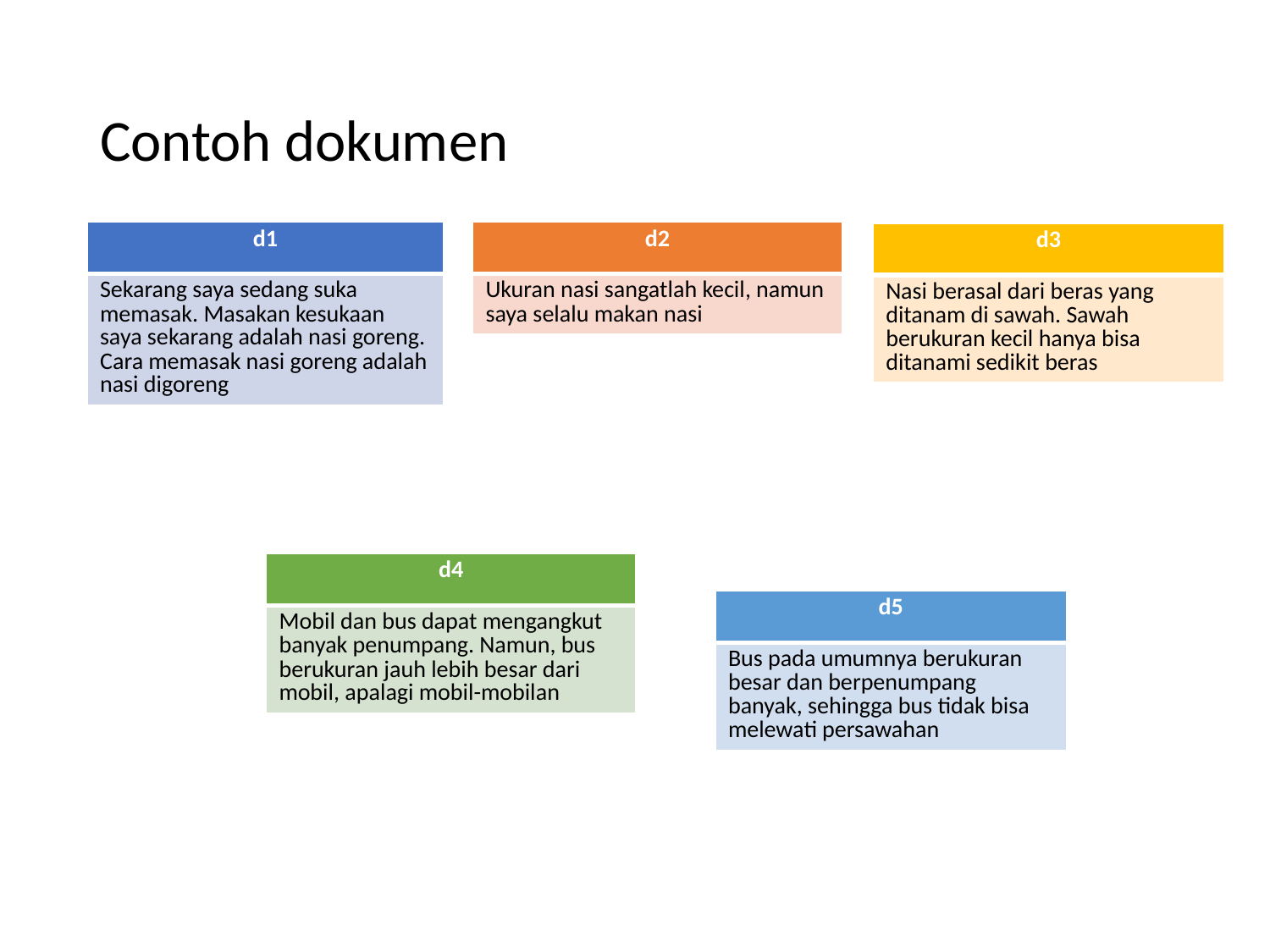

# Contoh dokumen
| d1 |
| --- |
| Sekarang saya sedang suka memasak. Masakan kesukaan saya sekarang adalah nasi goreng. Cara memasak nasi goreng adalah nasi digoreng |
| d2 |
| --- |
| Ukuran nasi sangatlah kecil, namun saya selalu makan nasi |
| d3 |
| --- |
| Nasi berasal dari beras yang ditanam di sawah. Sawah berukuran kecil hanya bisa ditanami sedikit beras |
| d4 |
| --- |
| Mobil dan bus dapat mengangkut banyak penumpang. Namun, bus berukuran jauh lebih besar dari mobil, apalagi mobil-mobilan |
| d5 |
| --- |
| Bus pada umumnya berukuran besar dan berpenumpang banyak, sehingga bus tidak bisa melewati persawahan |